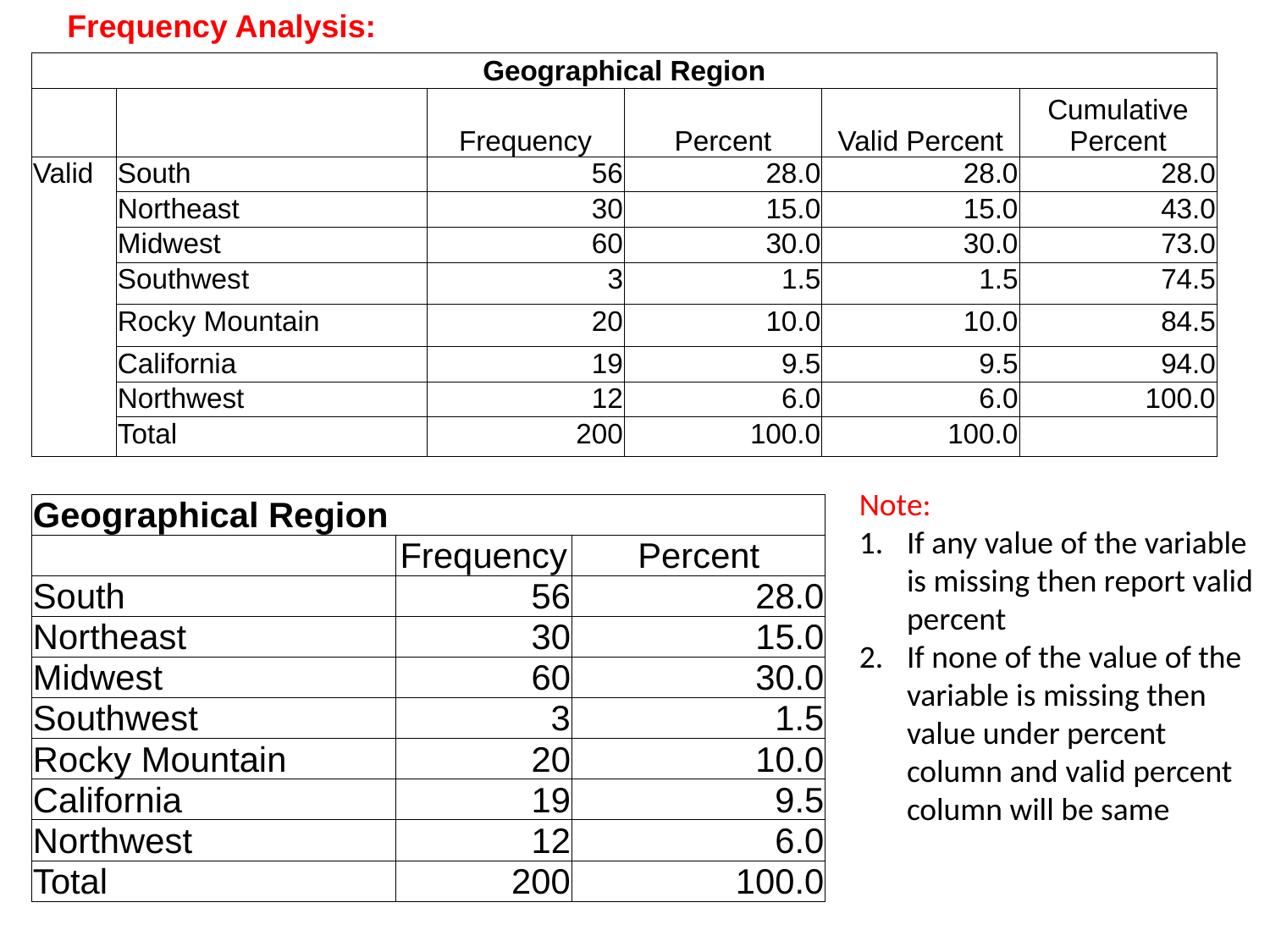

Frequency Analysis:
| Geographical Region |  |  |  |  |  |
| --- | --- | --- | --- | --- | --- |
|  |  | Frequency | Percent | Valid Percent | Cumulative Percent |
| Valid | South | 56 | 28.0 | 28.0 | 28.0 |
|  | Northeast | 30 | 15.0 | 15.0 | 43.0 |
|  | Midwest | 60 | 30.0 | 30.0 | 73.0 |
|  | Southwest | 3 | 1.5 | 1.5 | 74.5 |
|  | Rocky Mountain | 20 | 10.0 | 10.0 | 84.5 |
|  | California | 19 | 9.5 | 9.5 | 94.0 |
|  | Northwest | 12 | 6.0 | 6.0 | 100.0 |
|  | Total | 200 | 100.0 | 100.0 |  |
Note:
If any value of the variable is missing then report valid percent
If none of the value of the variable is missing then value under percent column and valid percent column will be same
| Geographical Region |  |  |
| --- | --- | --- |
|  | Frequency | Percent |
| South | 56 | 28.0 |
| Northeast | 30 | 15.0 |
| Midwest | 60 | 30.0 |
| Southwest | 3 | 1.5 |
| Rocky Mountain | 20 | 10.0 |
| California | 19 | 9.5 |
| Northwest | 12 | 6.0 |
| Total | 200 | 100.0 |